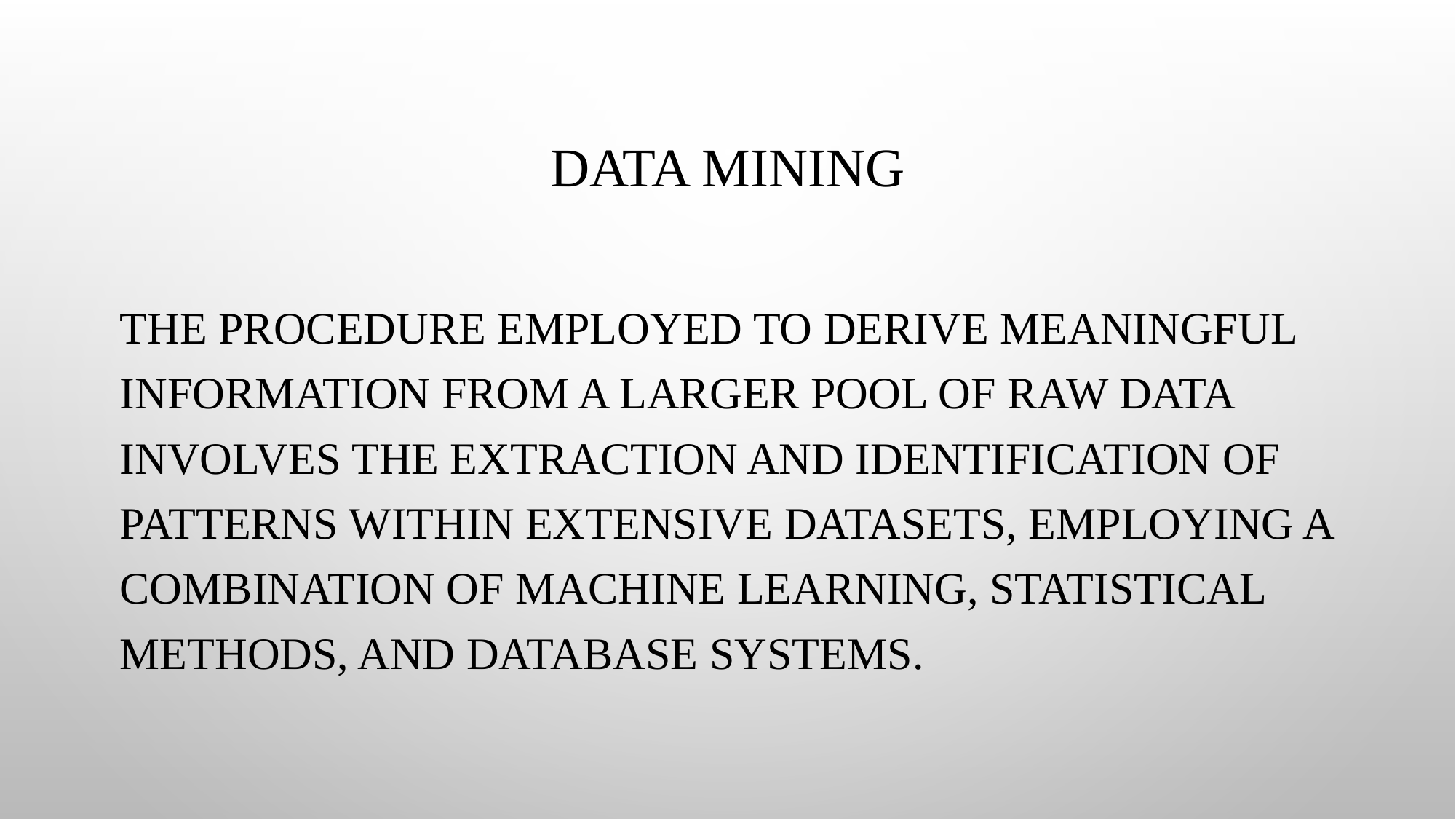

# Data Mining
The procedure employed to derive meaningful information from a larger pool of raw data involves the extraction and identification of patterns within extensive datasets, employing a combination of machine learning, statistical methods, and database systems.